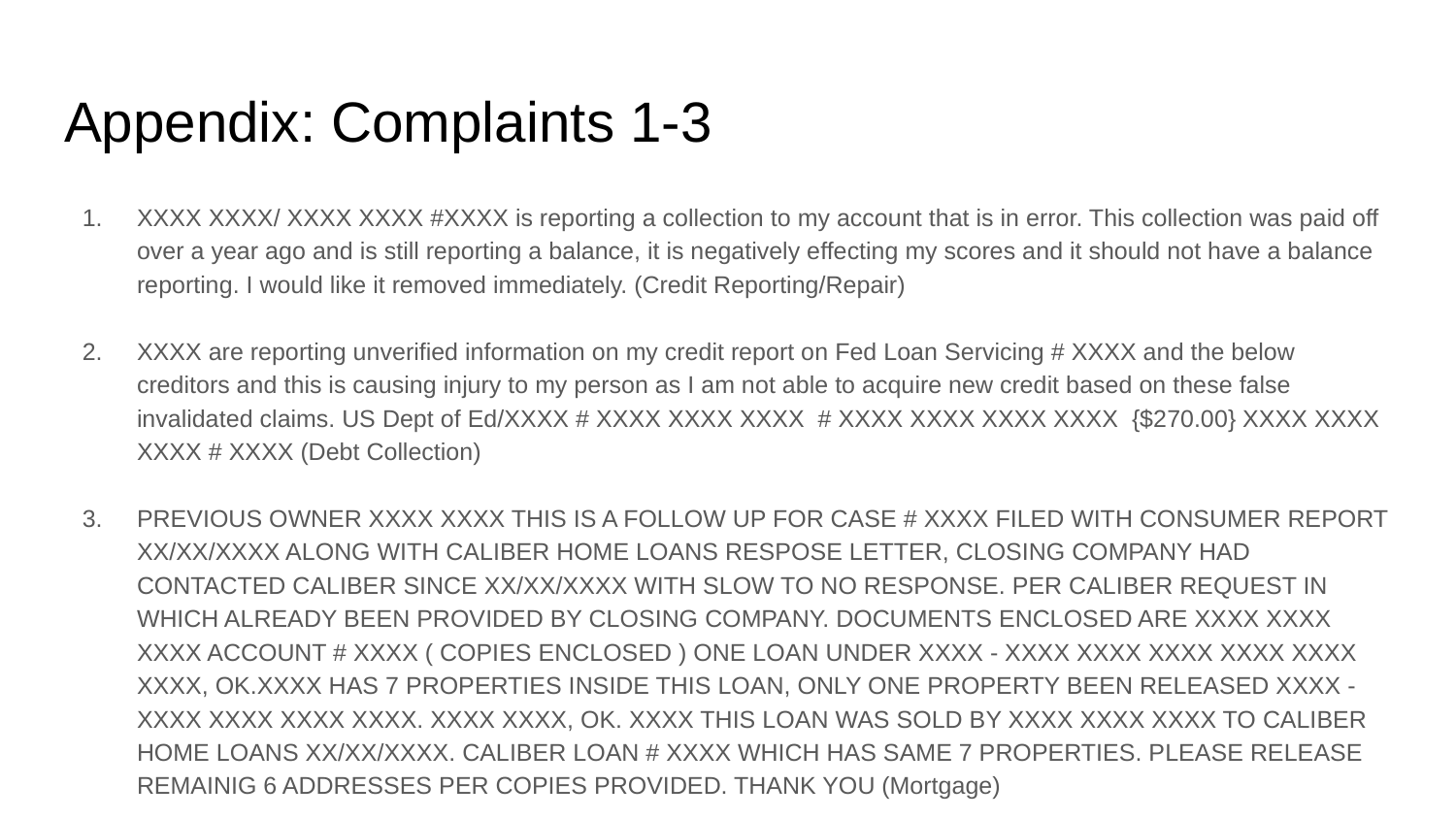

# Appendix: Complaints 1-3
XXXX XXXX/ XXXX XXXX #XXXX is reporting a collection to my account that is in error. This collection was paid off over a year ago and is still reporting a balance, it is negatively effecting my scores and it should not have a balance reporting. I would like it removed immediately. (Credit Reporting/Repair)

XXXX are reporting unverified information on my credit report on Fed Loan Servicing # XXXX and the below creditors and this is causing injury to my person as I am not able to acquire new credit based on these false invalidated claims. US Dept of Ed/XXXX # XXXX XXXX XXXX  # XXXX XXXX XXXX XXXX  {$270.00} XXXX XXXX XXXX # XXXX (Debt Collection)

PREVIOUS OWNER XXXX XXXX THIS IS A FOLLOW UP FOR CASE # XXXX FILED WITH CONSUMER REPORT XX/XX/XXXX ALONG WITH CALIBER HOME LOANS RESPOSE LETTER, CLOSING COMPANY HAD CONTACTED CALIBER SINCE XX/XX/XXXX WITH SLOW TO NO RESPONSE. PER CALIBER REQUEST IN WHICH ALREADY BEEN PROVIDED BY CLOSING COMPANY. DOCUMENTS ENCLOSED ARE XXXX XXXX XXXX ACCOUNT # XXXX ( COPIES ENCLOSED ) ONE LOAN UNDER XXXX - XXXX XXXX XXXX XXXX XXXX XXXX, OK.XXXX HAS 7 PROPERTIES INSIDE THIS LOAN, ONLY ONE PROPERTY BEEN RELEASED XXXX - XXXX XXXX XXXX XXXX. XXXX XXXX, OK. XXXX THIS LOAN WAS SOLD BY XXXX XXXX XXXX TO CALIBER HOME LOANS XX/XX/XXXX. CALIBER LOAN # XXXX WHICH HAS SAME 7 PROPERTIES. PLEASE RELEASE REMAINIG 6 ADDRESSES PER COPIES PROVIDED. THANK YOU (Mortgage)